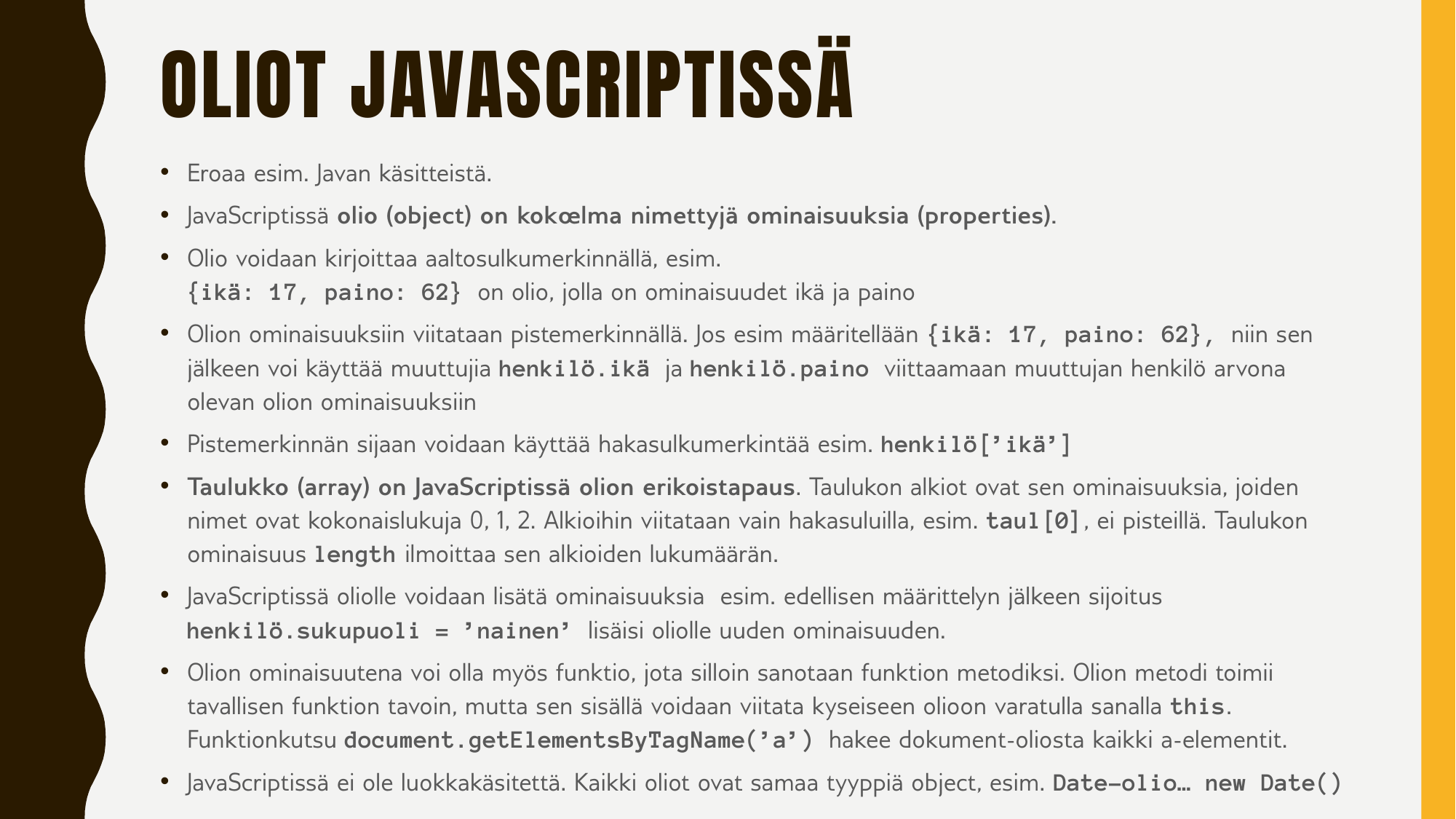

# Oliot javascriptissä
Eroaa esim. Javan käsitteistä.
JavaScriptissä olio (object) on kokoelma nimettyjä ominaisuuksia (properties).
Olio voidaan kirjoittaa aaltosulkumerkinnällä, esim.
{ikä: 17, paino: 62} on olio, jolla on ominaisuudet ikä ja paino
Olion ominaisuuksiin viitataan pistemerkinnällä. Jos esim määritellään {ikä: 17, paino: 62}, niin sen jälkeen voi käyttää muuttujia henkilö.ikä ja henkilö.paino viittaamaan muuttujan henkilö arvona olevan olion ominaisuuksiin
Pistemerkinnän sijaan voidaan käyttää hakasulkumerkintää esim. henkilö[’ikä’]
Taulukko (array) on JavaScriptissä olion erikoistapaus. Taulukon alkiot ovat sen ominaisuuksia, joiden nimet ovat kokonaislukuja 0, 1, 2. Alkioihin viitataan vain hakasuluilla, esim. taul[0], ei pisteillä. Taulukon ominaisuus length ilmoittaa sen alkioiden lukumäärän.
JavaScriptissä oliolle voidaan lisätä ominaisuuksia  esim. edellisen määrittelyn jälkeen sijoitus henkilö.sukupuoli = ’nainen’ lisäisi oliolle uuden ominaisuuden.
Olion ominaisuutena voi olla myös funktio, jota silloin sanotaan funktion metodiksi. Olion metodi toimii tavallisen funktion tavoin, mutta sen sisällä voidaan viitata kyseiseen olioon varatulla sanalla this. Funktionkutsu document.getElementsByTagName(’a’) hakee dokument-oliosta kaikki a-elementit.
JavaScriptissä ei ole luokkakäsitettä. Kaikki oliot ovat samaa tyyppiä object, esim. Date-olio… new Date()